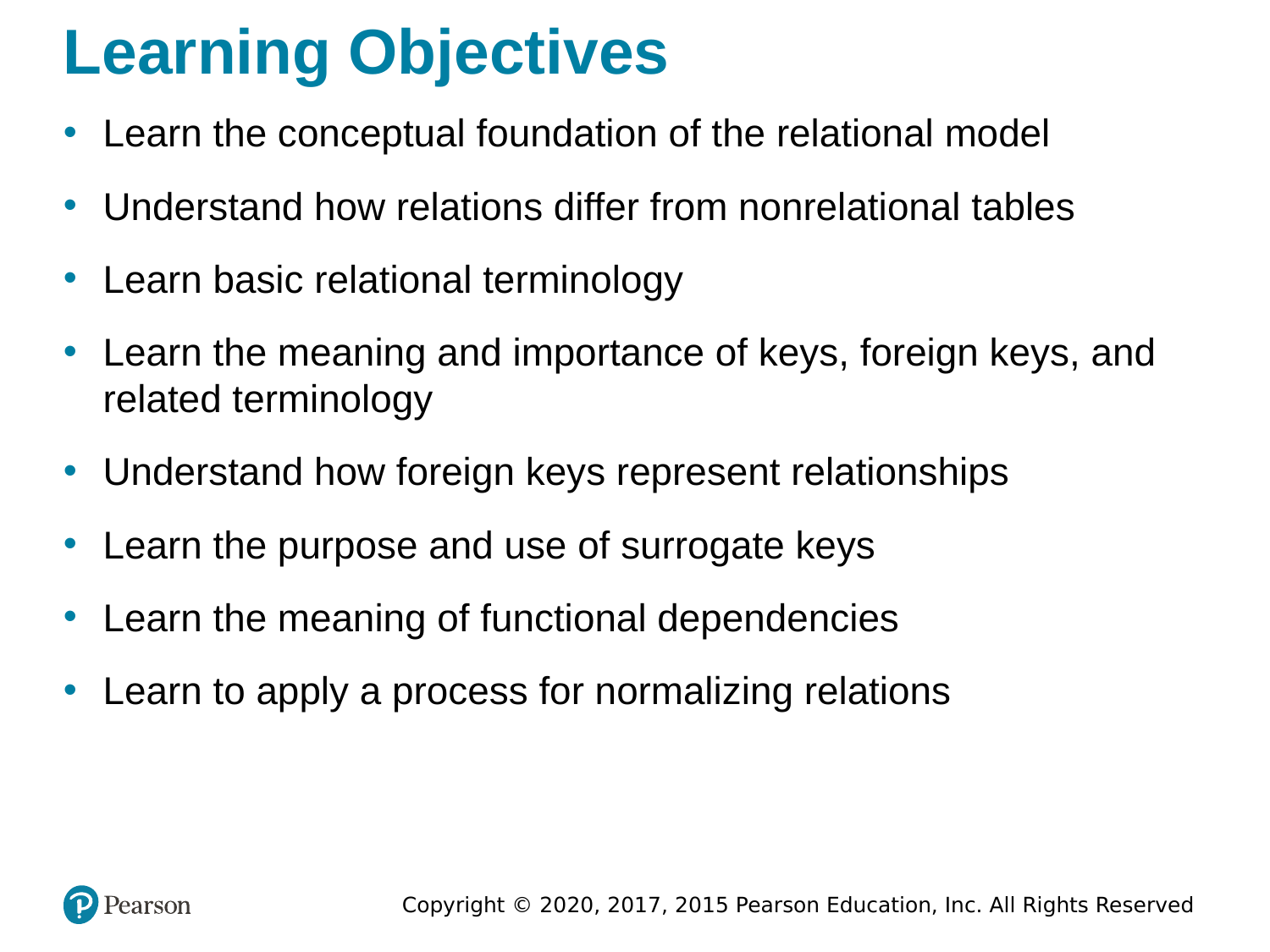

# Learning Objectives
Learn the conceptual foundation of the relational model
Understand how relations differ from nonrelational tables
Learn basic relational terminology
Learn the meaning and importance of keys, foreign keys, and related terminology
Understand how foreign keys represent relationships
Learn the purpose and use of surrogate keys
Learn the meaning of functional dependencies
Learn to apply a process for normalizing relations